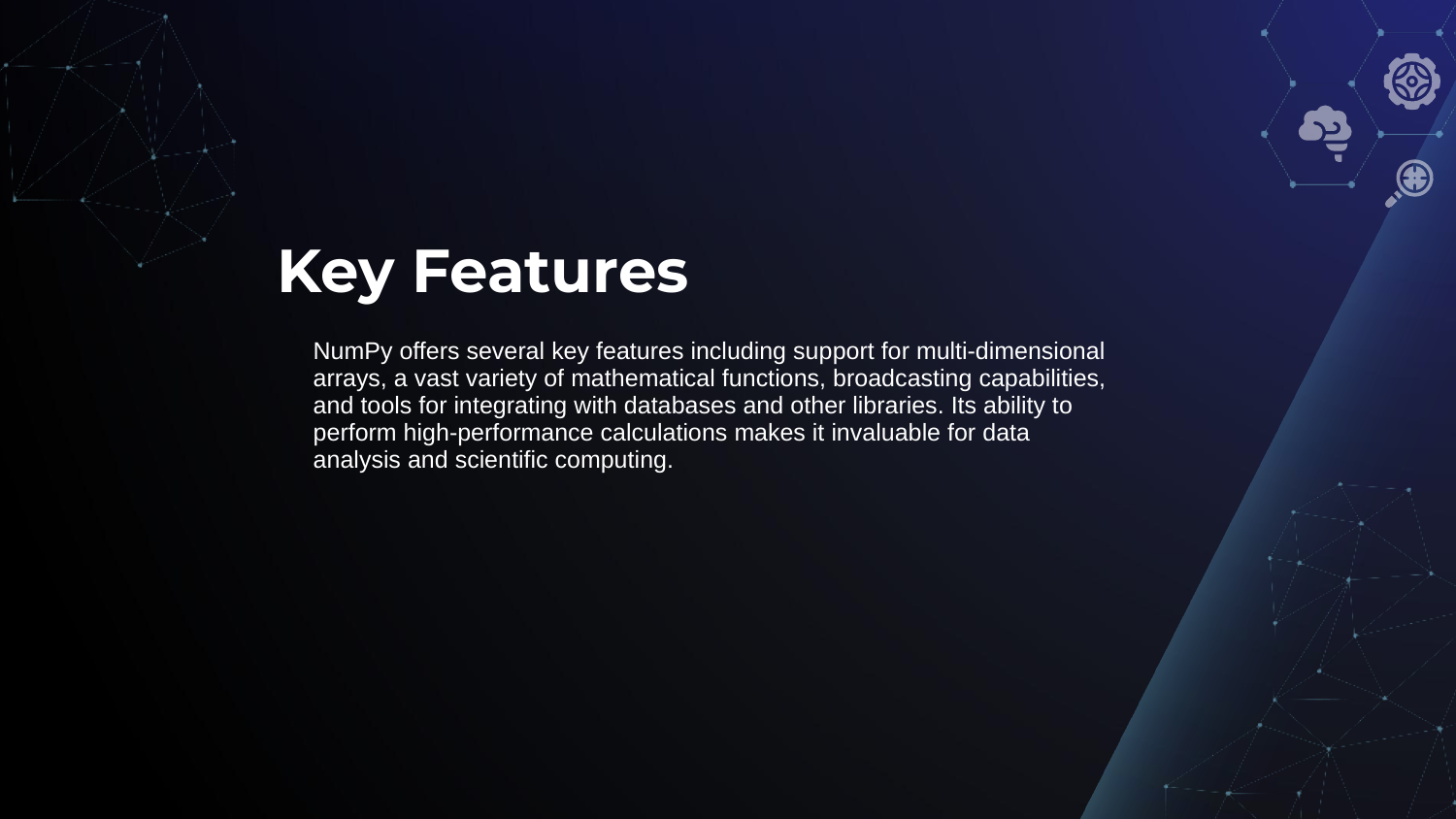

# Key Features
NumPy offers several key features including support for multi-dimensional arrays, a vast variety of mathematical functions, broadcasting capabilities, and tools for integrating with databases and other libraries. Its ability to perform high-performance calculations makes it invaluable for data analysis and scientific computing.